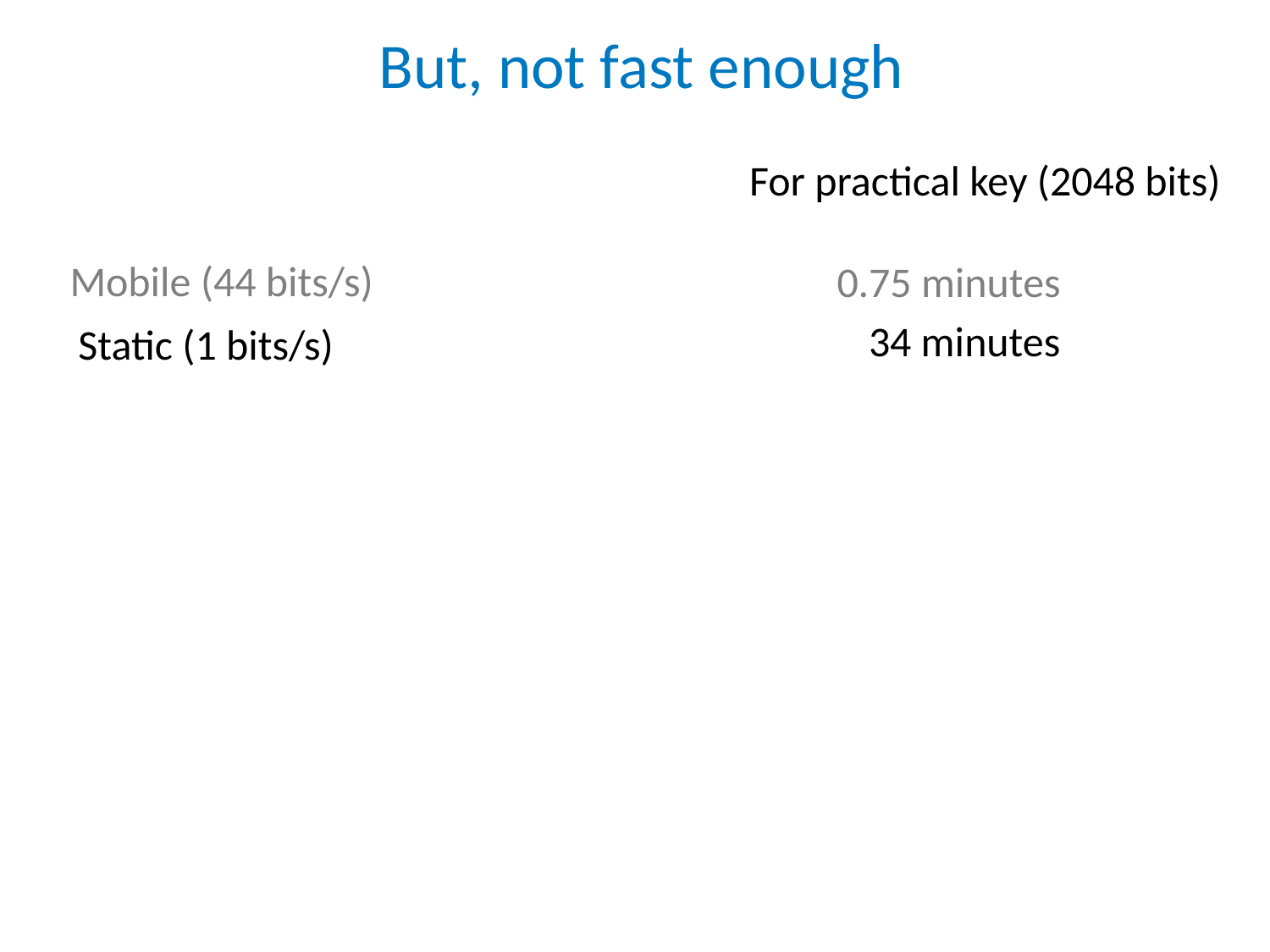

# But, not fast enough
For practical key (2048 bits)
Mobile (44 bits/s)
0.75 minutes
34 minutes
Static (1 bits/s)